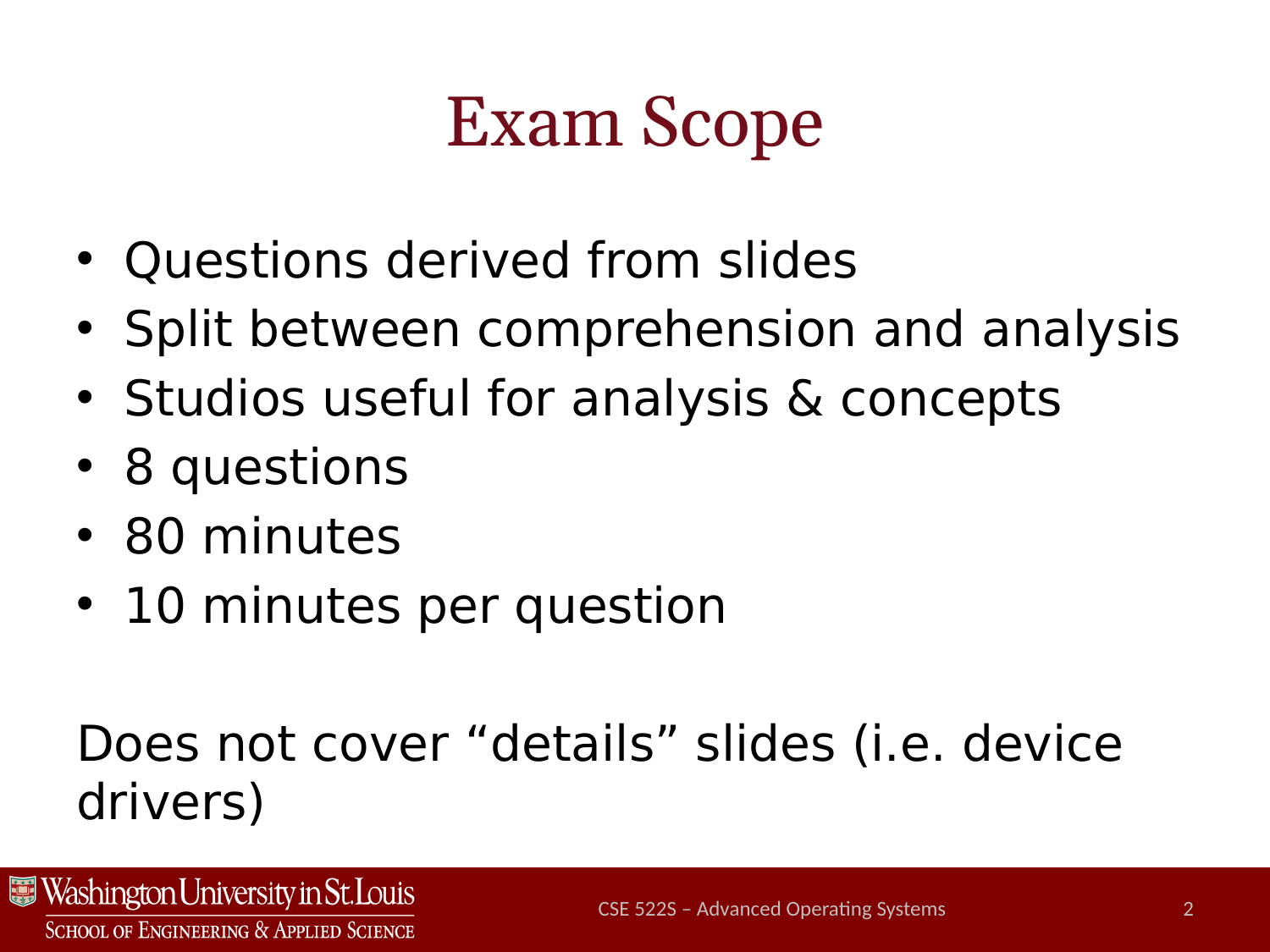

# Exam Scope
Questions derived from slides
Split between comprehension and analysis
Studios useful for analysis & concepts
8 questions
80 minutes
10 minutes per question

Does not cover “details” slides (i.e. device drivers)
CSE 522S – Advanced Operating Systems
2